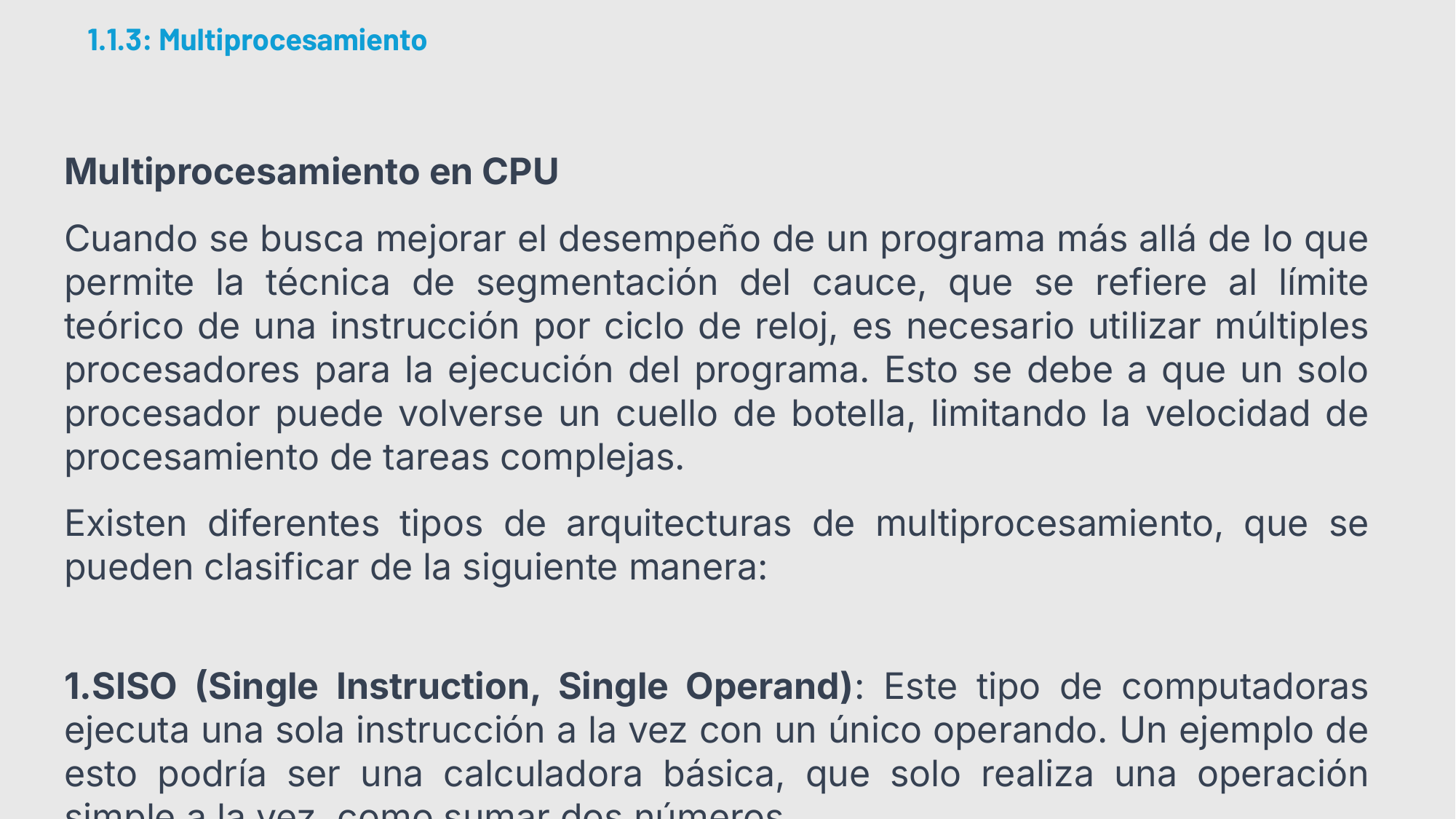

# 1.1.3: Multiprocesamiento

Multiprocesamiento en CPU
Cuando se busca mejorar el desempeño de un programa más allá de lo que permite la técnica de segmentación del cauce, que se refiere al límite teórico de una instrucción por ciclo de reloj, es necesario utilizar múltiples procesadores para la ejecución del programa. Esto se debe a que un solo procesador puede volverse un cuello de botella, limitando la velocidad de procesamiento de tareas complejas.
Existen diferentes tipos de arquitecturas de multiprocesamiento, que se pueden clasificar de la siguiente manera:

SISO (Single Instruction, Single Operand): Este tipo de computadoras ejecuta una sola instrucción a la vez con un único operando. Un ejemplo de esto podría ser una calculadora básica, que solo realiza una operación simple a la vez, como sumar dos números.